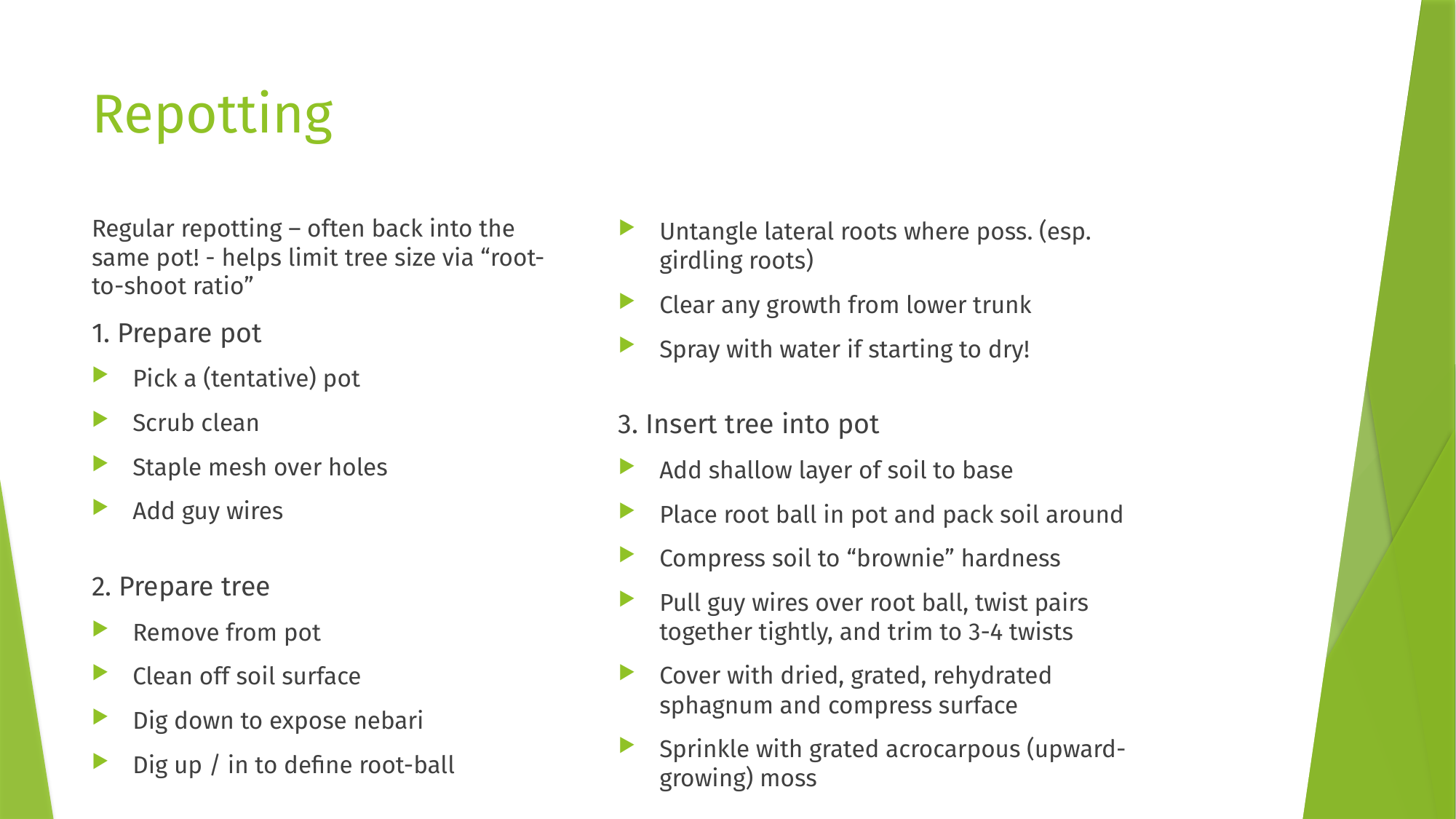

# Repotting
Regular repotting – often back into the same pot! - helps limit tree size via “root-to-shoot ratio”
1. Prepare pot
Pick a (tentative) pot
Scrub clean
Staple mesh over holes
Add guy wires
2. Prepare tree
Remove from pot
Clean off soil surface
Dig down to expose nebari
Dig up / in to define root-ball

Untangle lateral roots where poss. (esp. girdling roots)
Clear any growth from lower trunk
Spray with water if starting to dry!
3. Insert tree into pot
Add shallow layer of soil to base
Place root ball in pot and pack soil around
Compress soil to “brownie” hardness
Pull guy wires over root ball, twist pairs together tightly, and trim to 3-4 twists
Cover with dried, grated, rehydrated sphagnum and compress surface
Sprinkle with grated acrocarpous (upward-growing) moss